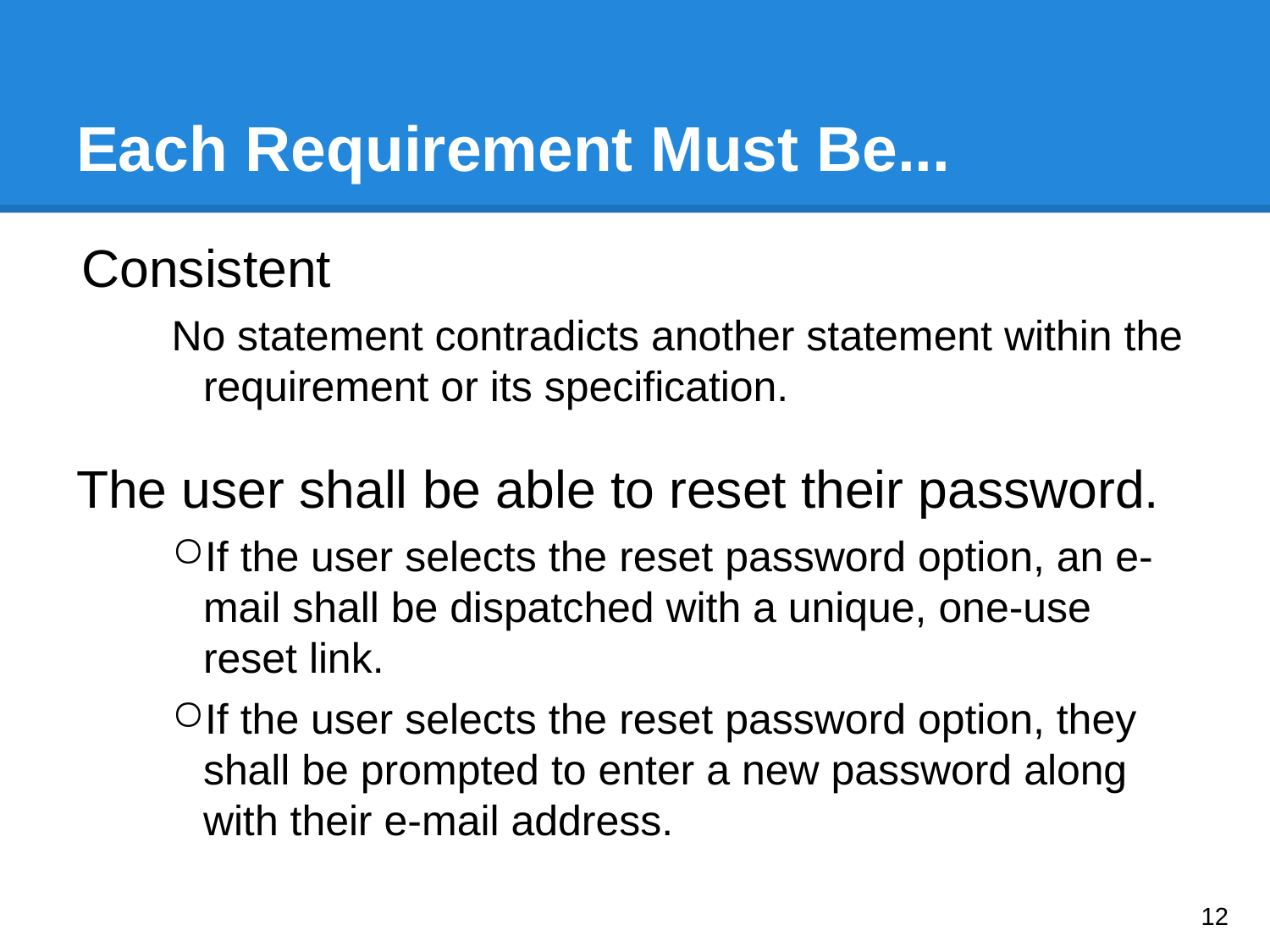

# Each Requirement Must Be...
Consistent
No statement contradicts another statement within the requirement or its specification.

The user shall be able to reset their password.
If the user selects the reset password option, an e-mail shall be dispatched with a unique, one-use reset link.
If the user selects the reset password option, they shall be prompted to enter a new password along with their e-mail address.

12